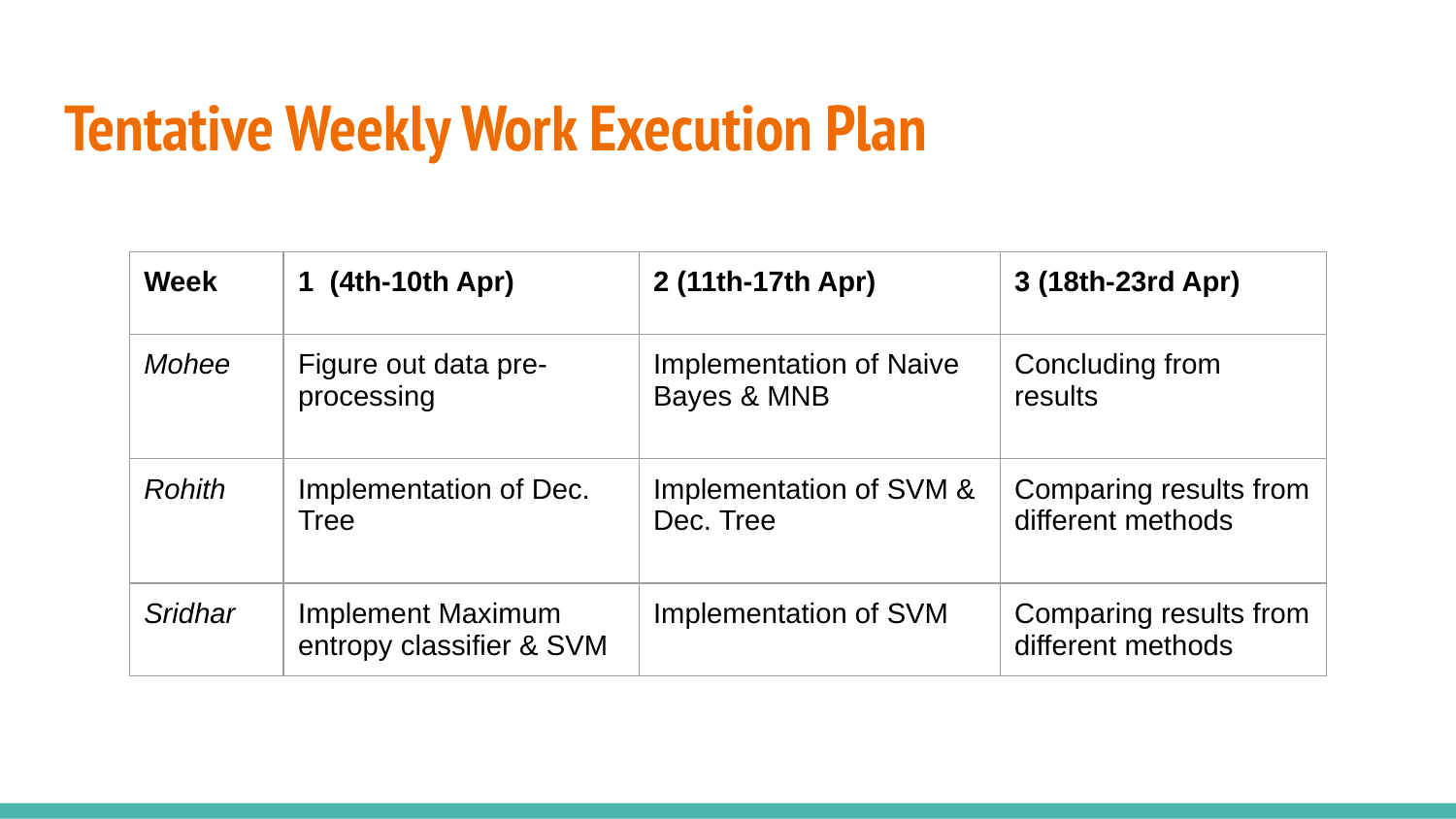

# Tentative Weekly Work Execution Plan
| Week | 1 (4th-10th Apr) | 2 (11th-17th Apr) | 3 (18th-23rd Apr) |
| --- | --- | --- | --- |
| Mohee | Figure out data pre-processing | Implementation of Naive Bayes & MNB | Concluding from results |
| Rohith | Implementation of Dec. Tree | Implementation of SVM & Dec. Tree | Comparing results from different methods |
| Sridhar | Implement Maximum entropy classifier & SVM | Implementation of SVM | Comparing results from different methods |